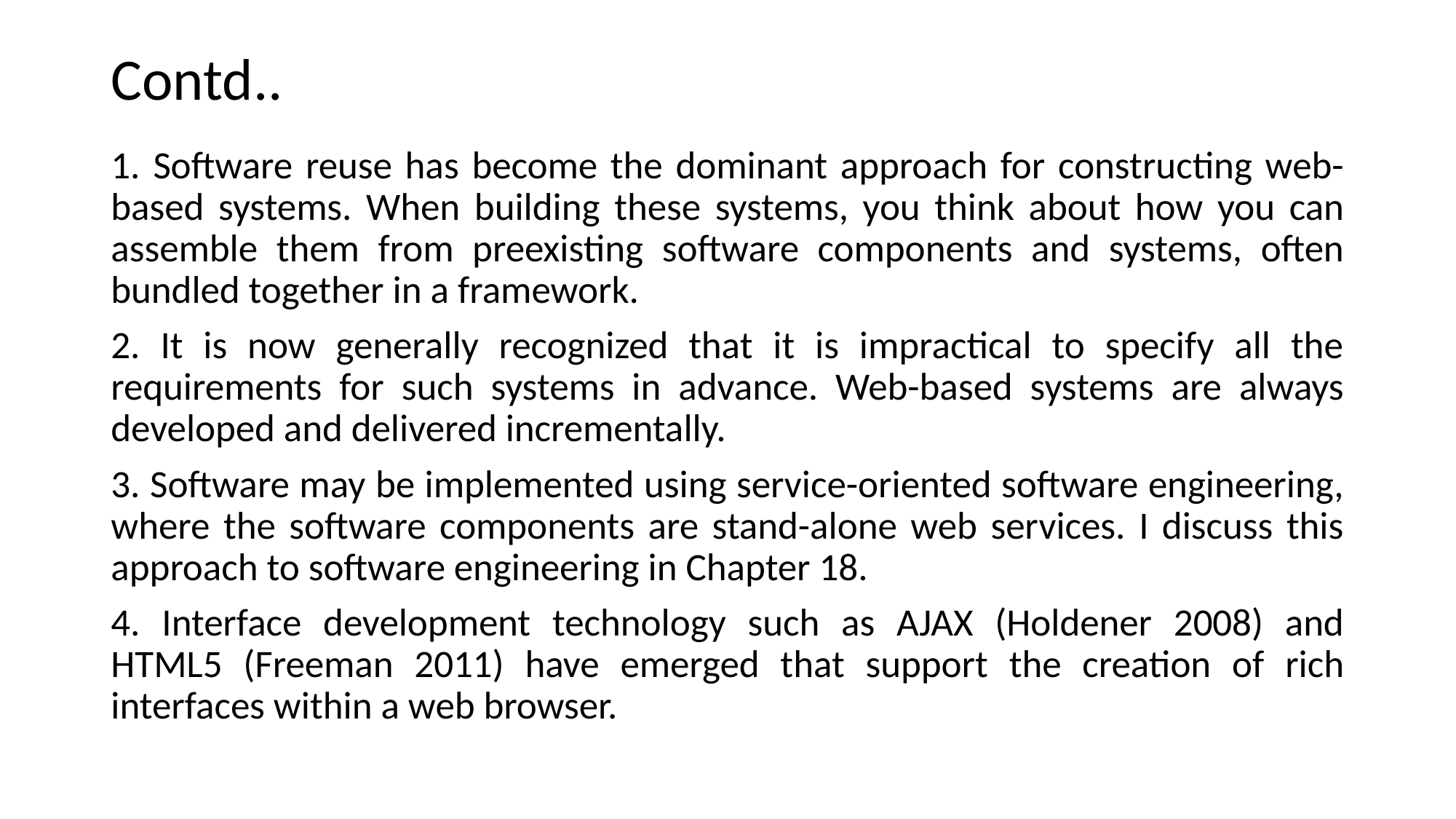

# Contd..
1. Software reuse has become the dominant approach for constructing web-based systems. When building these systems, you think about how you can assemble them from preexisting software components and systems, often bundled together in a framework.
2. It is now generally recognized that it is impractical to specify all the requirements for such systems in advance. Web-based systems are always developed and delivered incrementally.
3. Software may be implemented using service-oriented software engineering, where the software components are stand-alone web services. I discuss this approach to software engineering in Chapter 18.
4. Interface development technology such as AJAX (Holdener 2008) and HTML5 (Freeman 2011) have emerged that support the creation of rich interfaces within a web browser.